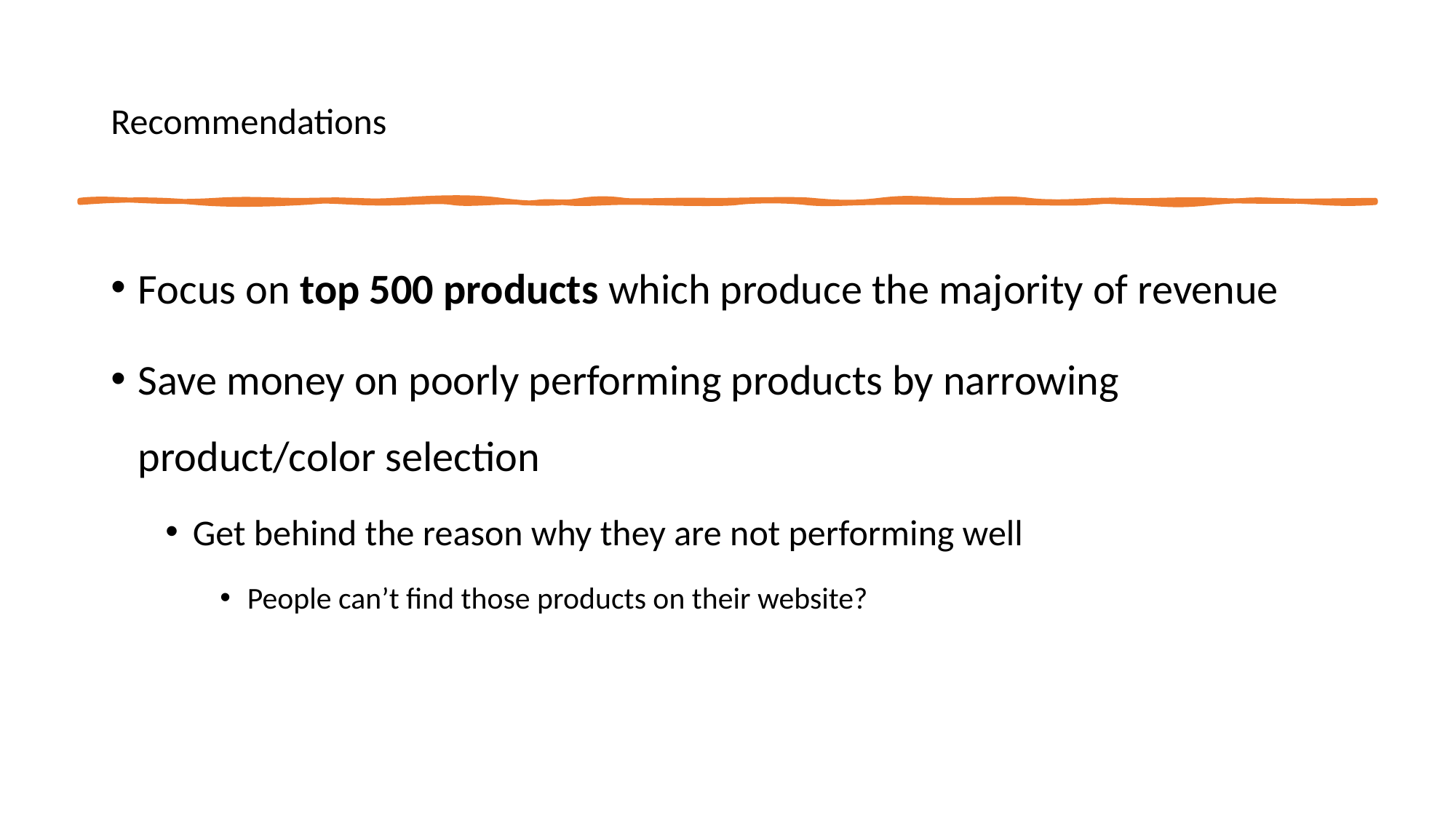

# Recommendations

Focus on top 500 products which produce the majority of revenue
Save money on poorly performing products by narrowing product/color selection
Get behind the reason why they are not performing well
People can’t find those products on their website?